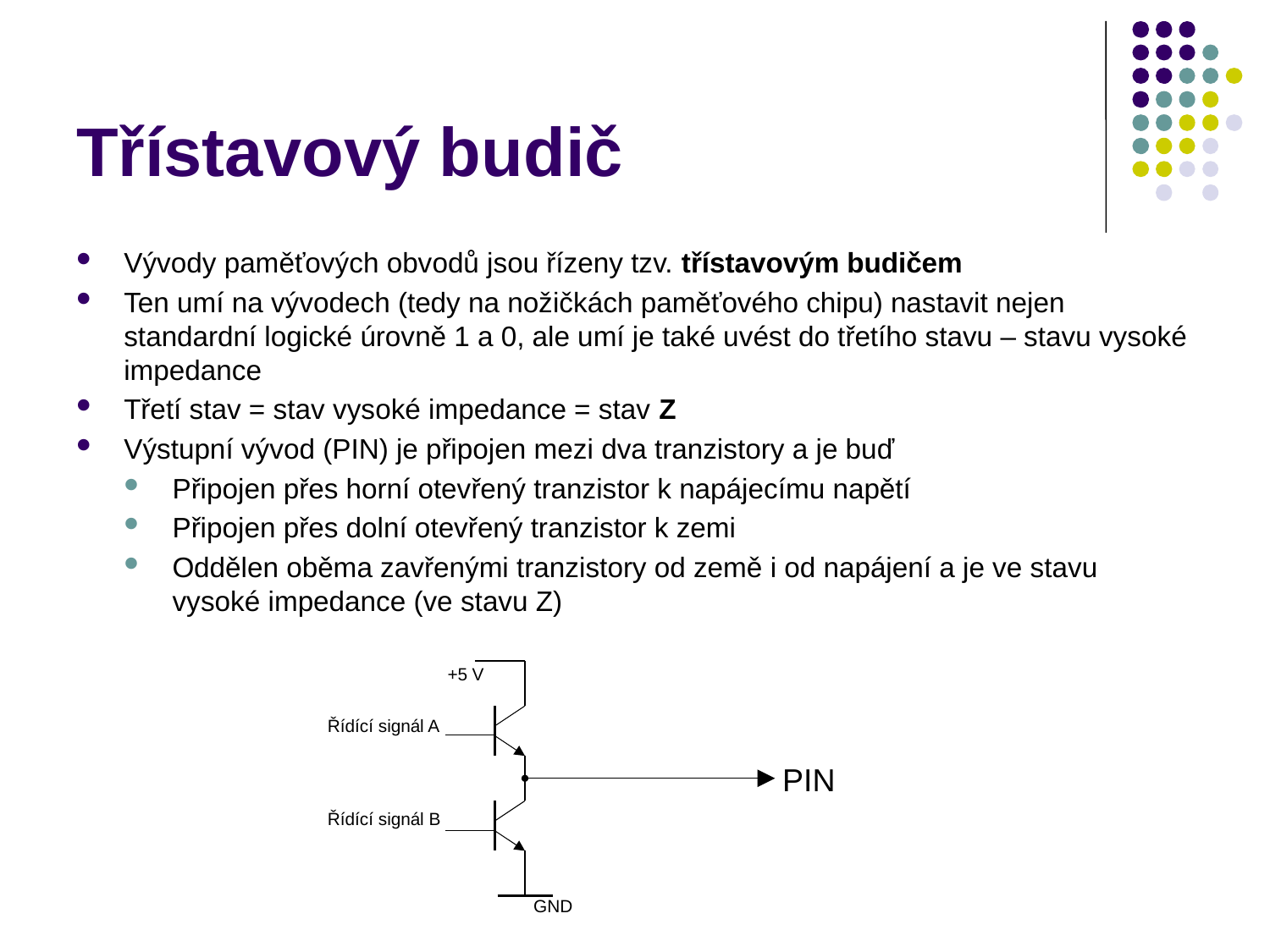

# Třístavový budič
Vývody paměťových obvodů jsou řízeny tzv. třístavovým budičem
Ten umí na vývodech (tedy na nožičkách paměťového chipu) nastavit nejen standardní logické úrovně 1 a 0, ale umí je také uvést do třetího stavu – stavu vysoké impedance
Třetí stav = stav vysoké impedance = stav Z
Výstupní vývod (PIN) je připojen mezi dva tranzistory a je buď
Připojen přes horní otevřený tranzistor k napájecímu napětí
Připojen přes dolní otevřený tranzistor k zemi
Oddělen oběma zavřenými tranzistory od země i od napájení a je ve stavu vysoké impedance (ve stavu Z)
+5 V
Řídící signál A
PIN
Řídící signál B
GND